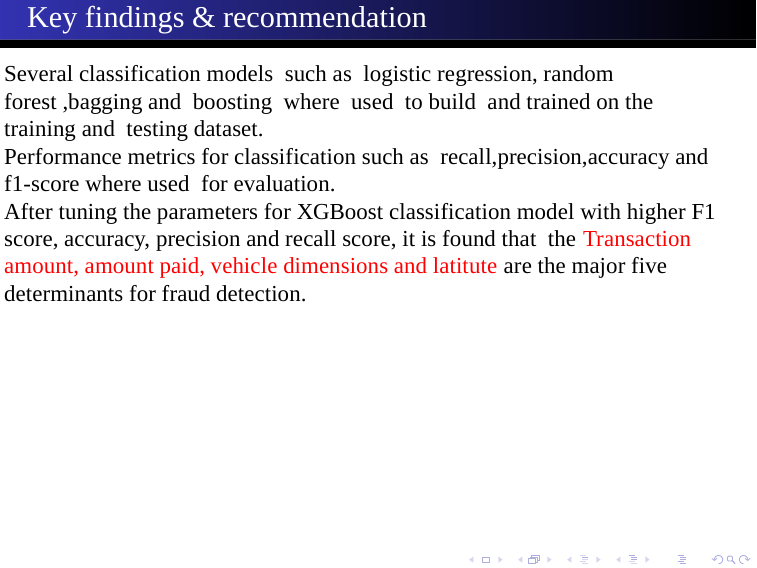

# Key findings & recommendation
Several classification models  such as  logistic regression, random forest ,bagging and  boosting  where  used  to build  and trained on the training and  testing dataset.
Performance metrics for classification such as  recall,precision,accuracy and f1-score where used  for evaluation.
After tuning the parameters for XGBoost classification model with higher F1 score, accuracy, precision and recall score, it is found that  the Transaction amount, amount paid, vehicle dimensions and latitute are the major five determinants for fraud detection.